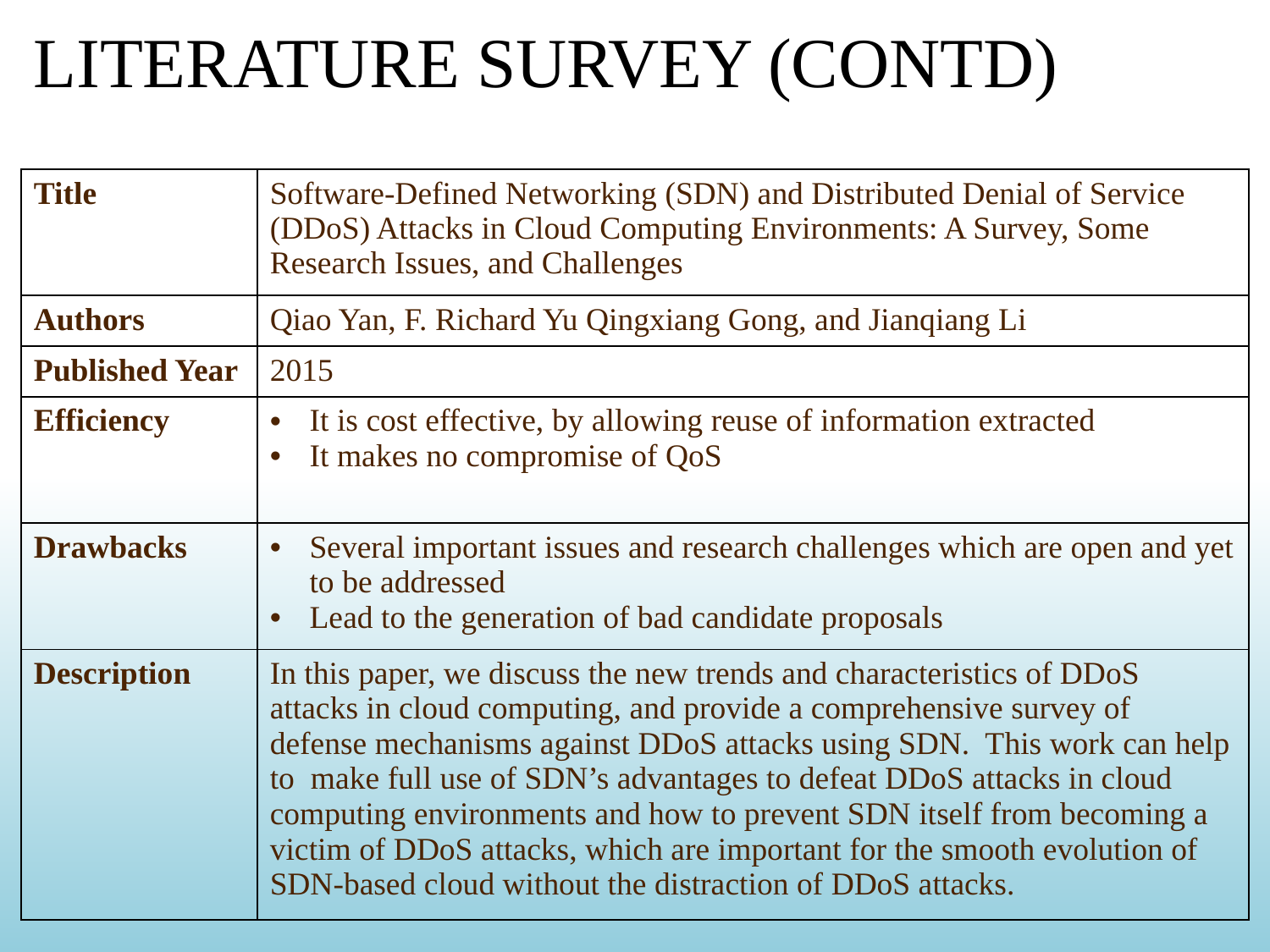

LITERATURE SURVEY (CONTD)

| Title | Software-Defined Networking (SDN) and Distributed Denial of Service (DDoS) Attacks in Cloud Computing Environments: A Survey, Some Research Issues, and Challenges |
| --- | --- |
| Authors | Qiao Yan, F. Richard Yu Qingxiang Gong, and Jianqiang Li |
| Published Year | 2015 |
| Efficiency | It is cost effective, by allowing reuse of information extracted It makes no compromise of QoS |
| Drawbacks | Several important issues and research challenges which are open and yet to be addressed Lead to the generation of bad candidate proposals |
| Description | In this paper, we discuss the new trends and characteristics of DDoS attacks in cloud computing, and provide a comprehensive survey of defense mechanisms against DDoS attacks using SDN. This work can help to make full use of SDN’s advantages to defeat DDoS attacks in cloud computing environments and how to prevent SDN itself from becoming a victim of DDoS attacks, which are important for the smooth evolution of SDN-based cloud without the distraction of DDoS attacks. |